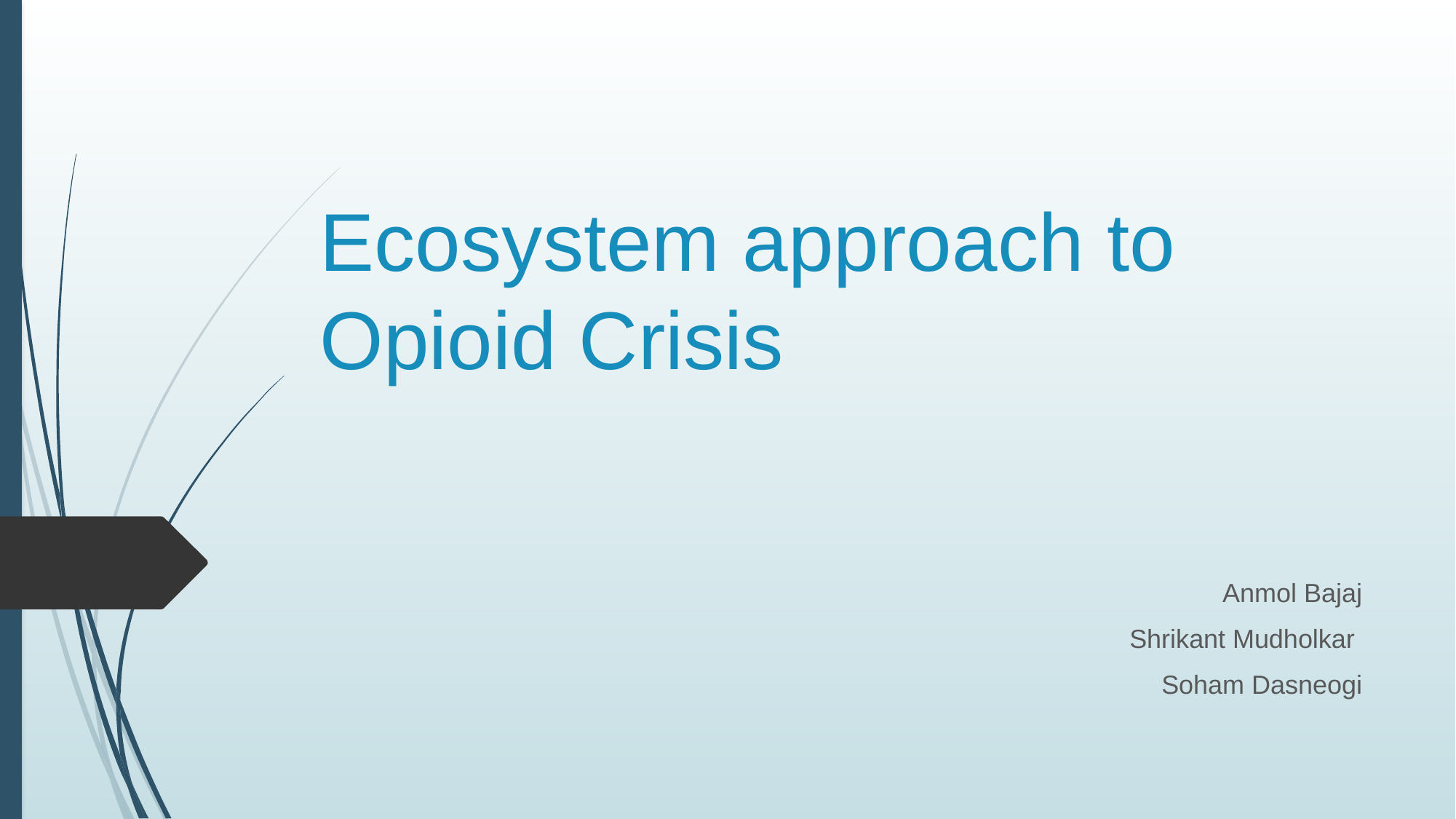

# Ecosystem approach to Opioid Crisis
Anmol Bajaj
Shrikant Mudholkar
Soham Dasneogi